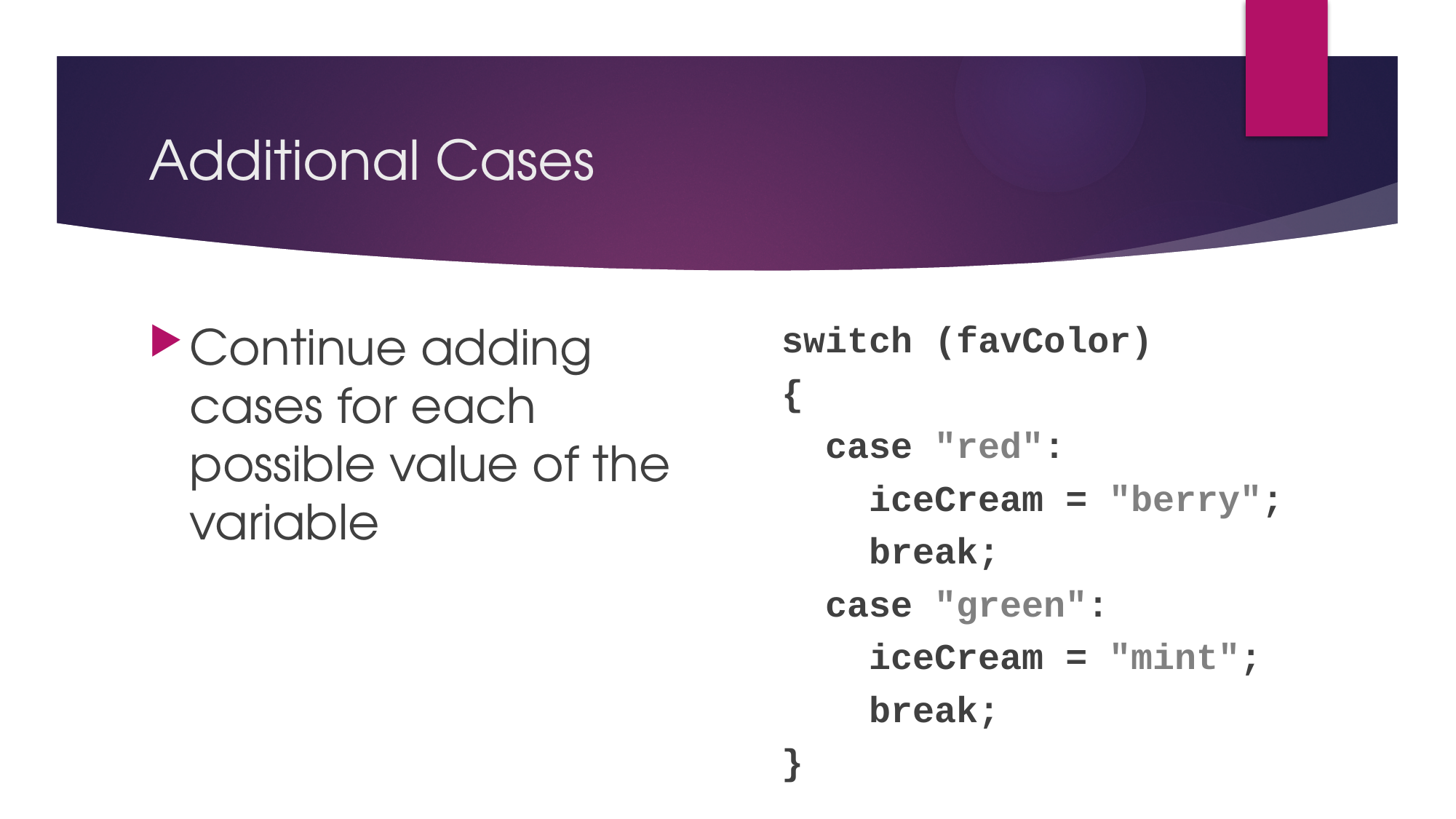

# Additional Cases
Continue adding cases for each possible value of the variable

switch (favColor)
{
  case "red":
    iceCream = "berry";
    break;
  case "green":
    iceCream = "mint";
    break;
}